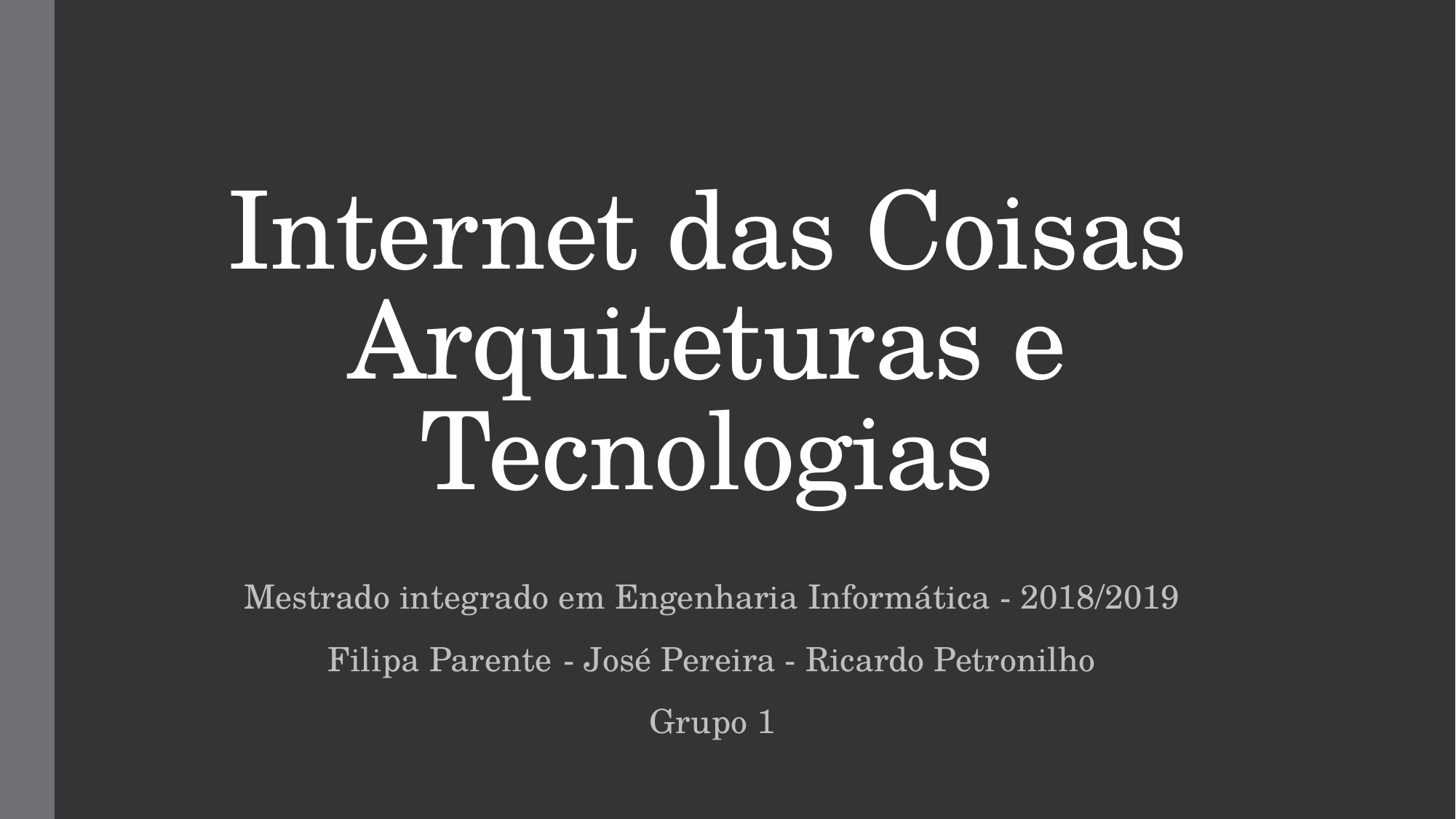

# Internet das Coisas Arquiteturas e Tecnologias
Mestrado integrado em Engenharia Informática - 2018/2019
Filipa Parente - José Pereira - Ricardo Petronilho
Grupo 1